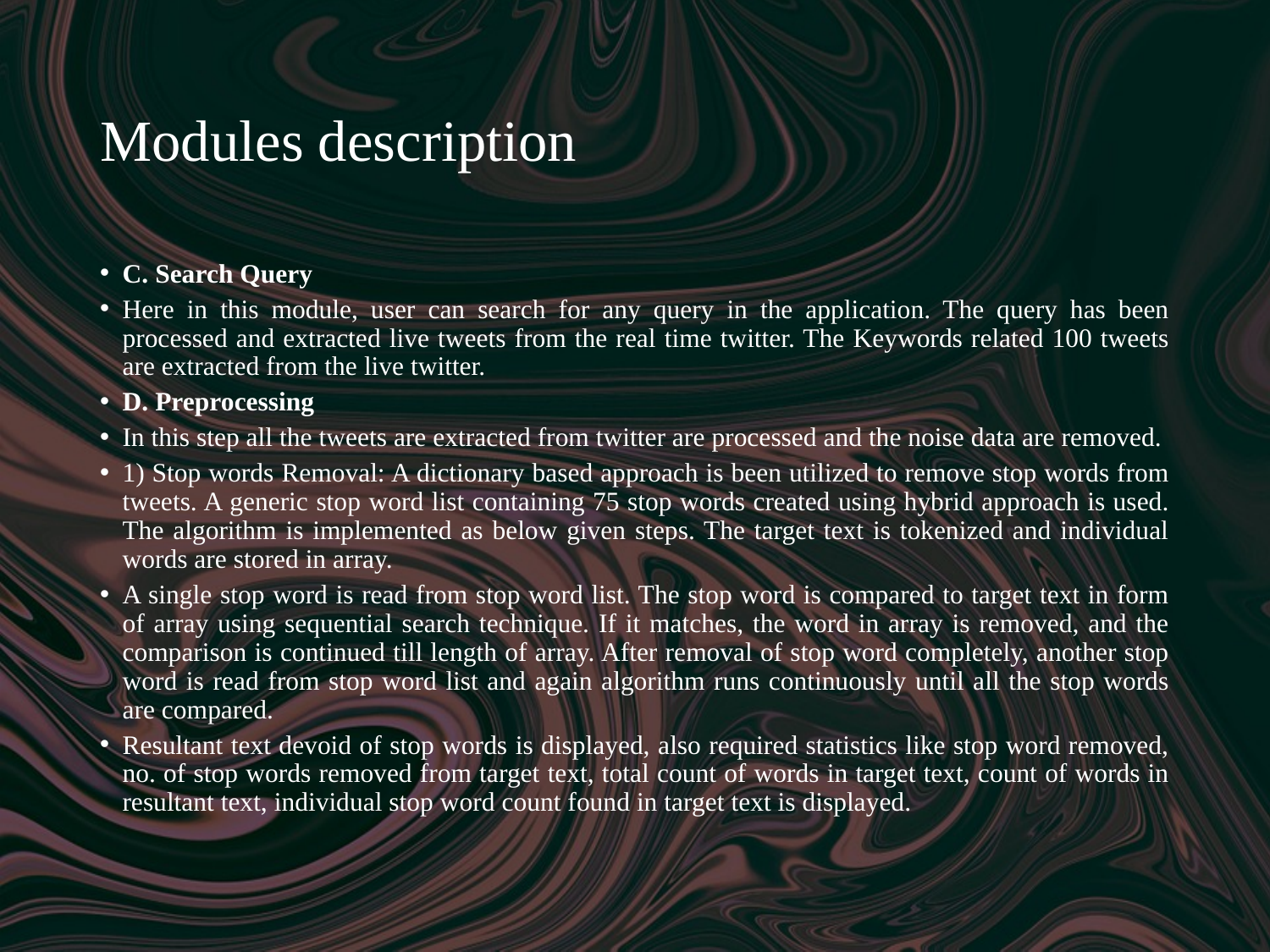

# Modules description
C. Search Query
Here in this module, user can search for any query in the application. The query has been processed and extracted live tweets from the real time twitter. The Keywords related 100 tweets are extracted from the live twitter.
D. Preprocessing
In this step all the tweets are extracted from twitter are processed and the noise data are removed.
1) Stop words Removal: A dictionary based approach is been utilized to remove stop words from tweets. A generic stop word list containing 75 stop words created using hybrid approach is used. The algorithm is implemented as below given steps. The target text is tokenized and individual words are stored in array.
A single stop word is read from stop word list. The stop word is compared to target text in form of array using sequential search technique. If it matches, the word in array is removed, and the comparison is continued till length of array. After removal of stop word completely, another stop word is read from stop word list and again algorithm runs continuously until all the stop words are compared.
Resultant text devoid of stop words is displayed, also required statistics like stop word removed, no. of stop words removed from target text, total count of words in target text, count of words in resultant text, individual stop word count found in target text is displayed.